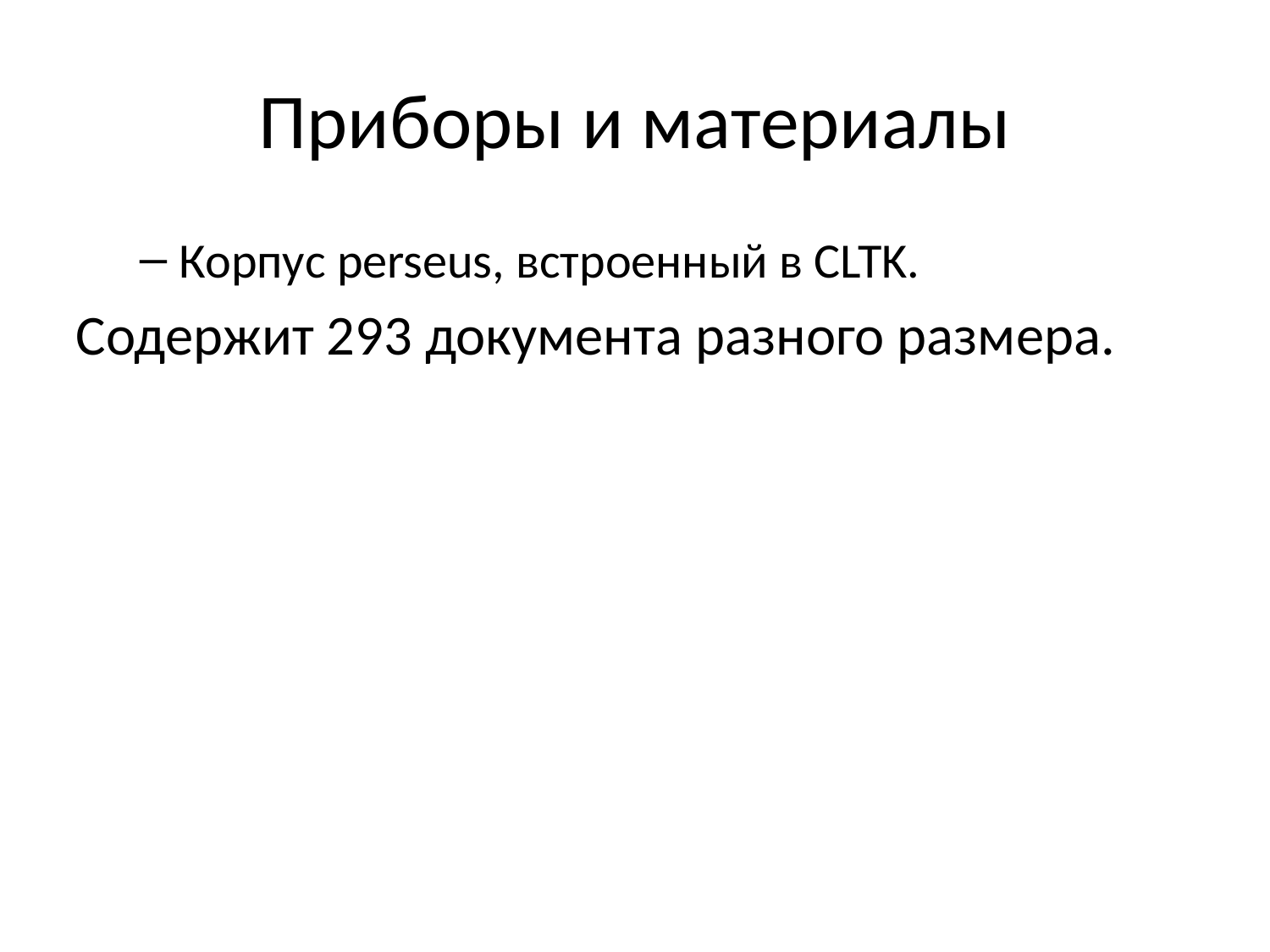

Приборы и материалы
Корпус perseus, встроенный в CLTK.
Содержит 293 документа разного размера.